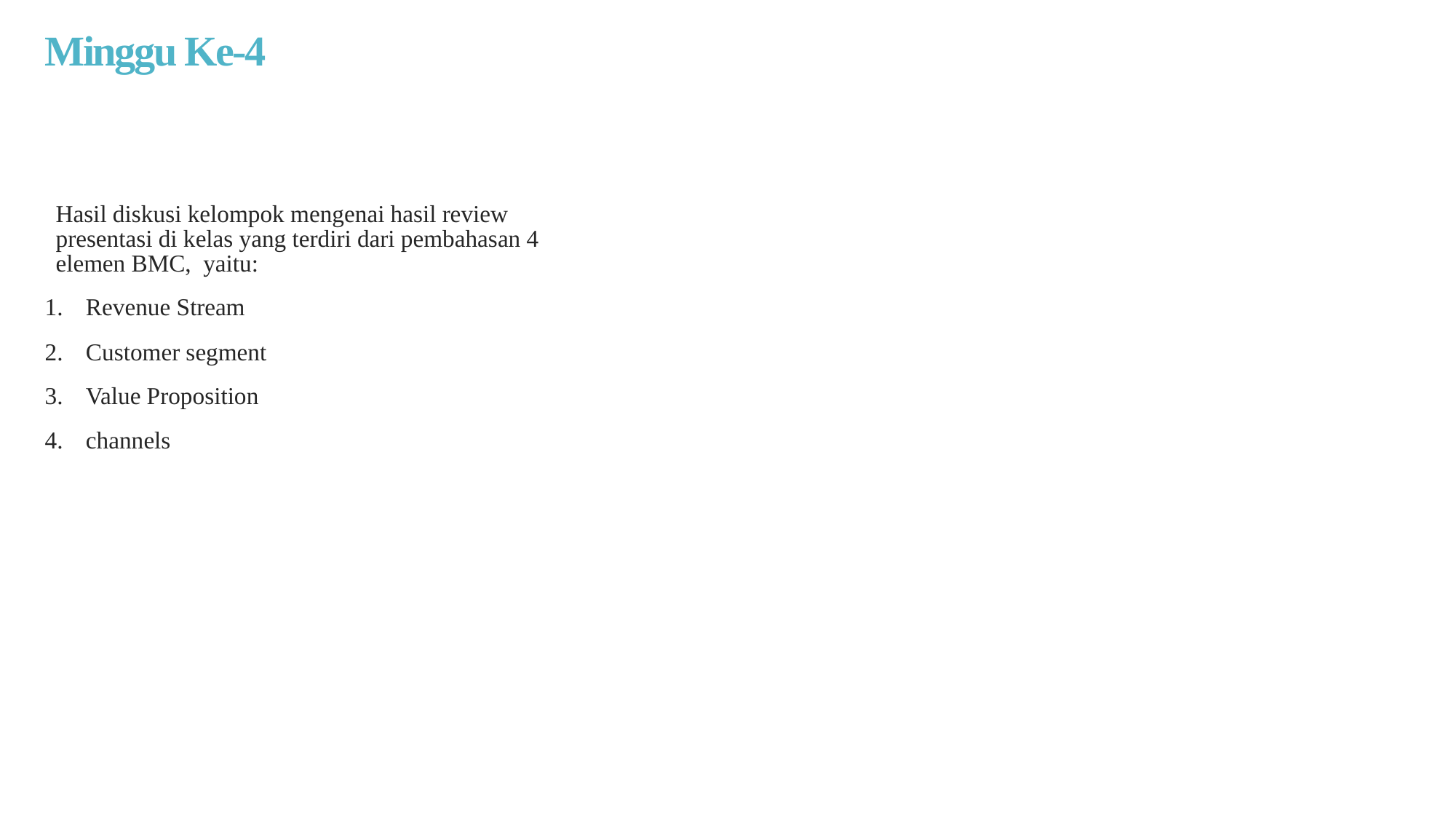

# Minggu Ke-4

Hasil diskusi kelompok mengenai hasil review presentasi di kelas yang terdiri dari pembahasan 4 elemen BMC,  yaitu:
Revenue Stream
Customer segment
Value Proposition
channels